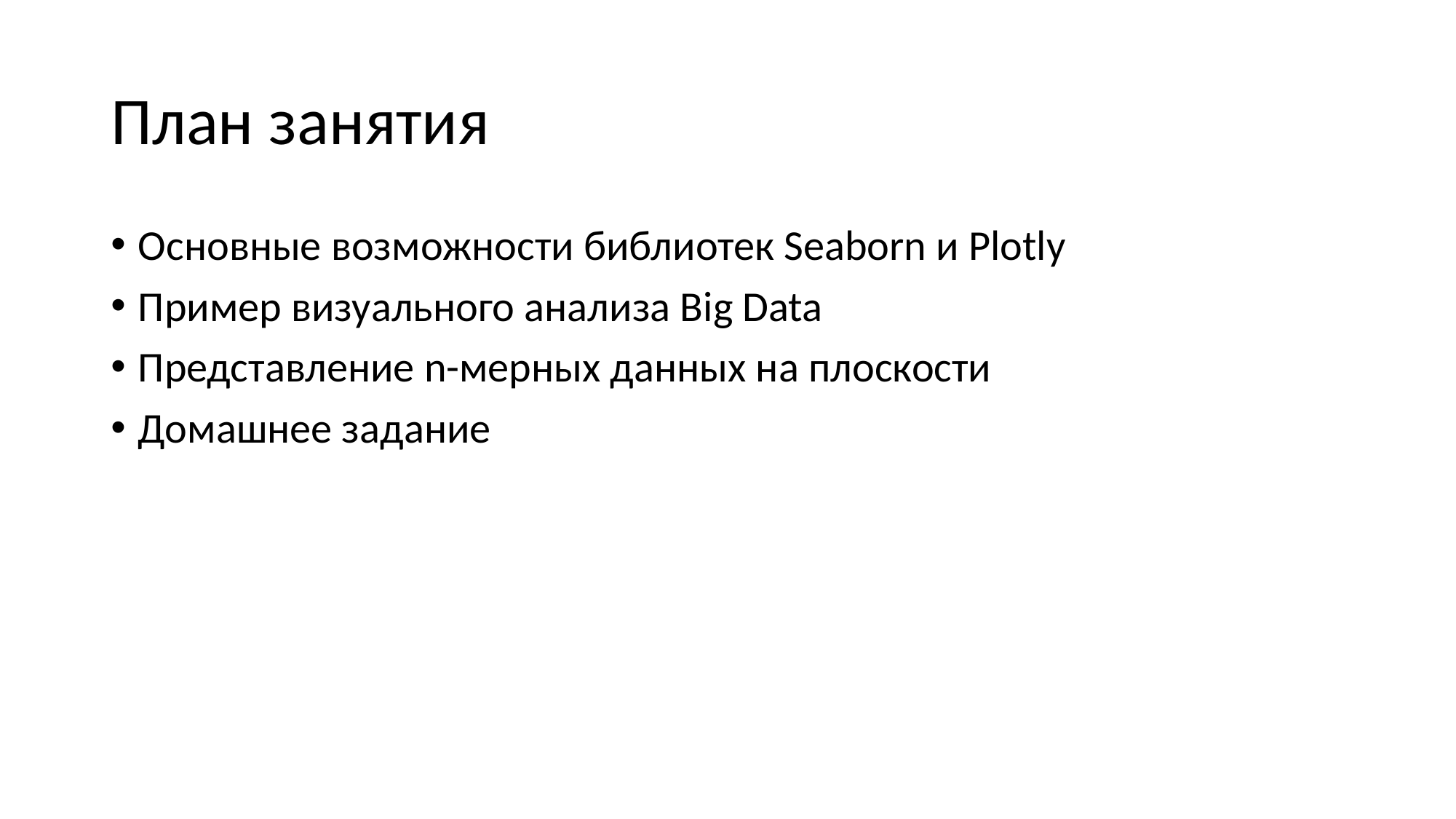

# План занятия
Основные возможности библиотек Seaborn и Plotly
Пример визуального анализа Big Data
Представление n-мерных данных на плоскости
Домашнее задание